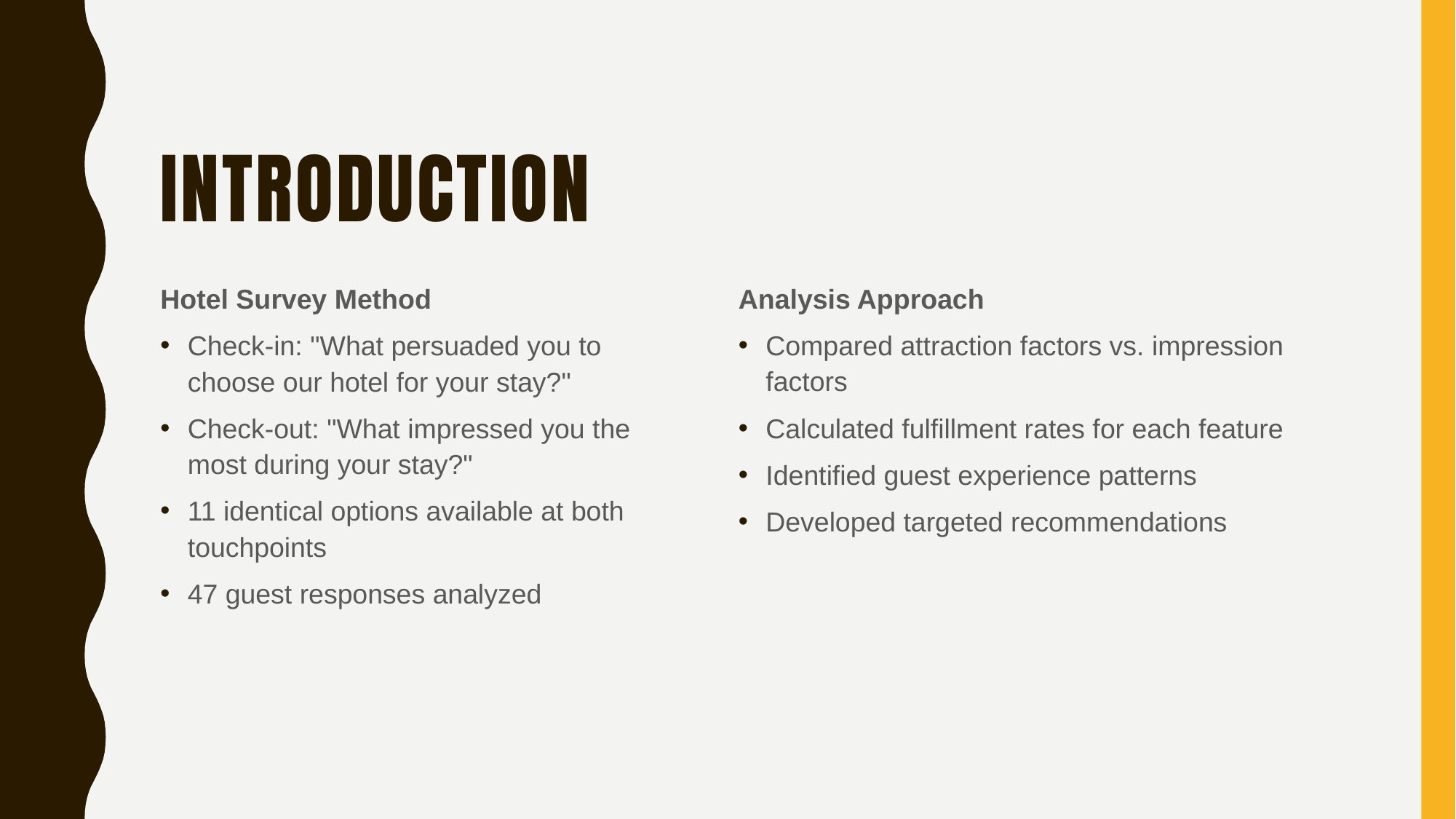

# Introduction
Analysis Approach
Compared attraction factors vs. impression factors
Calculated fulfillment rates for each feature
Identified guest experience patterns
Developed targeted recommendations

Hotel Survey Method
Check-in: "What persuaded you to choose our hotel for your stay?"
Check-out: "What impressed you the most during your stay?"
11 identical options available at both touchpoints
47 guest responses analyzed